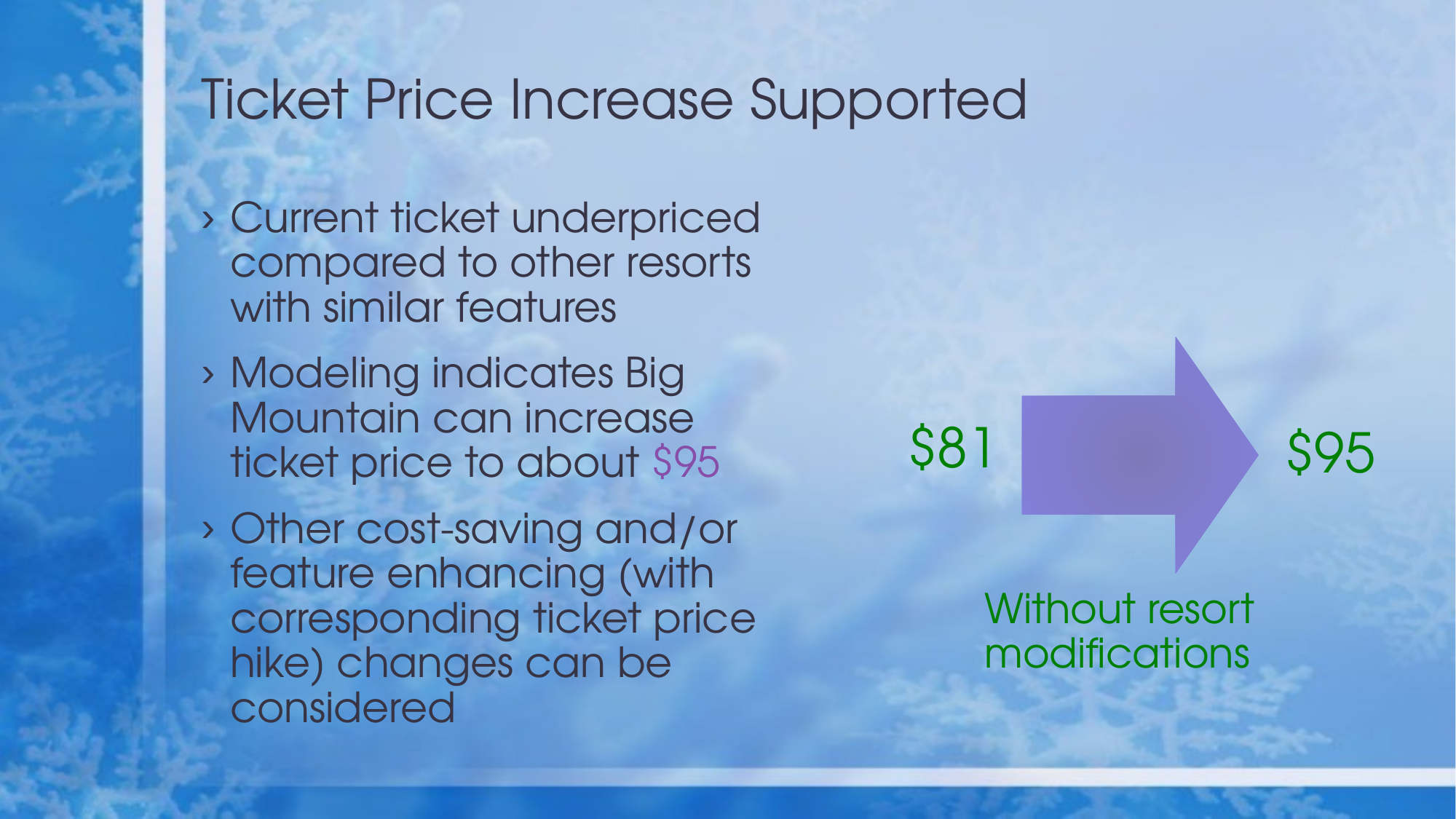

# Ticket Price Increase Supported
Current ticket underpriced compared to other resorts with similar features
Modeling indicates Big Mountain can increase ticket price to about $95
Other cost-saving and/or feature enhancing (with corresponding ticket price hike) changes can be considered

$81
$95
Without resort modifications